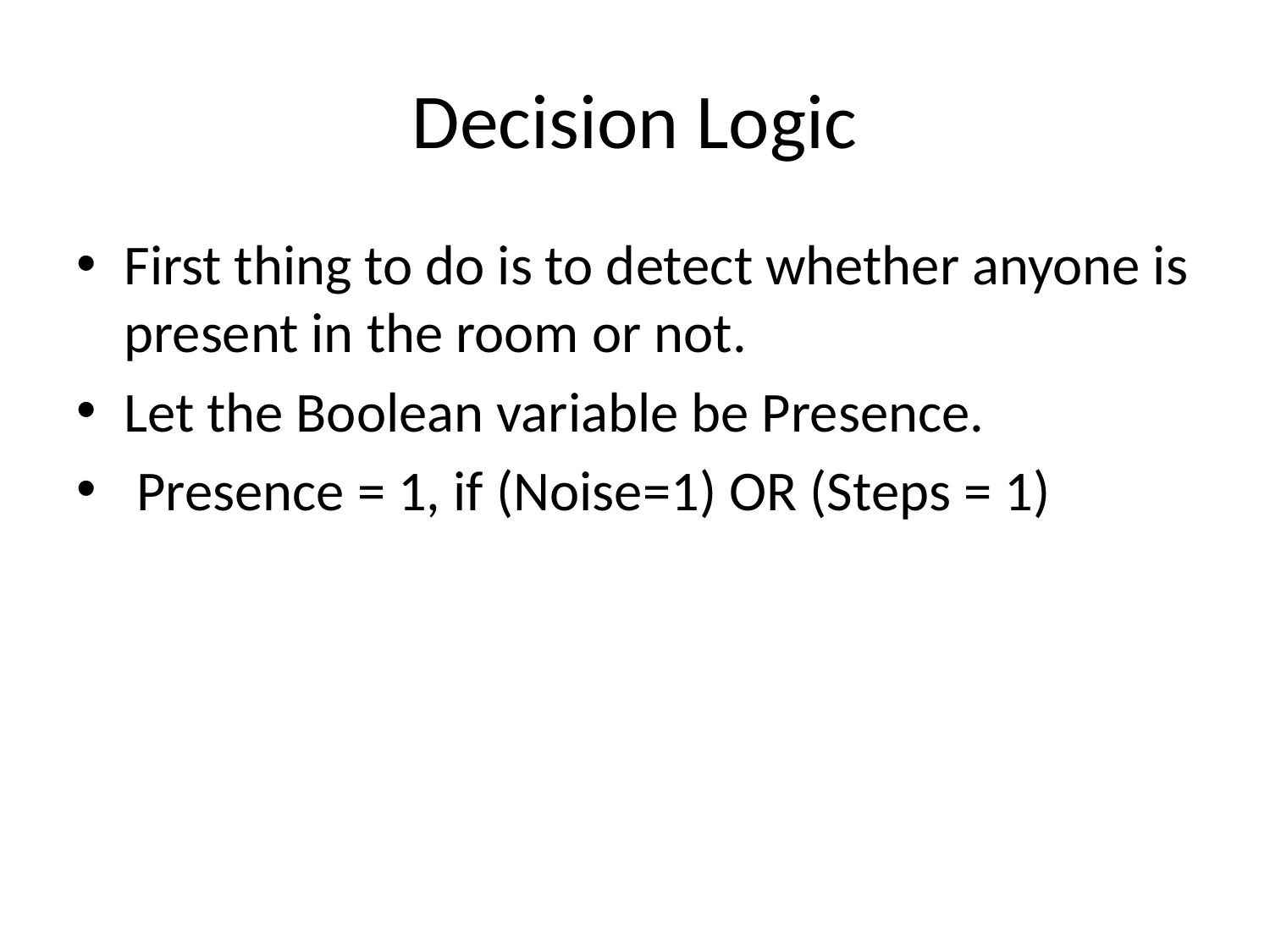

# Decision Logic
First thing to do is to detect whether anyone is present in the room or not.
Let the Boolean variable be Presence.
 Presence = 1, if (Noise=1) OR (Steps = 1)